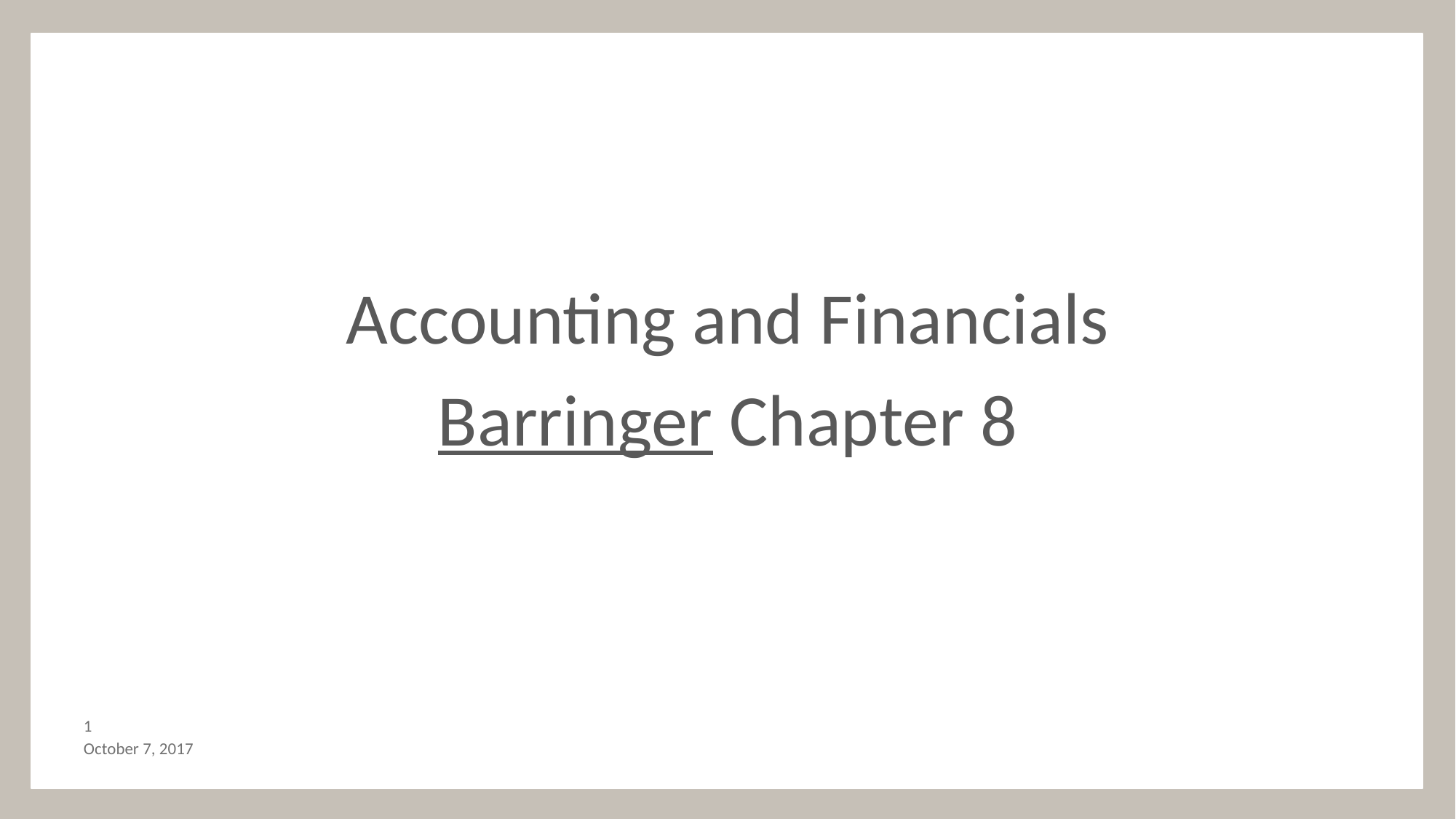

Accounting and Financials
Barringer Chapter 8
1
October 7, 2017